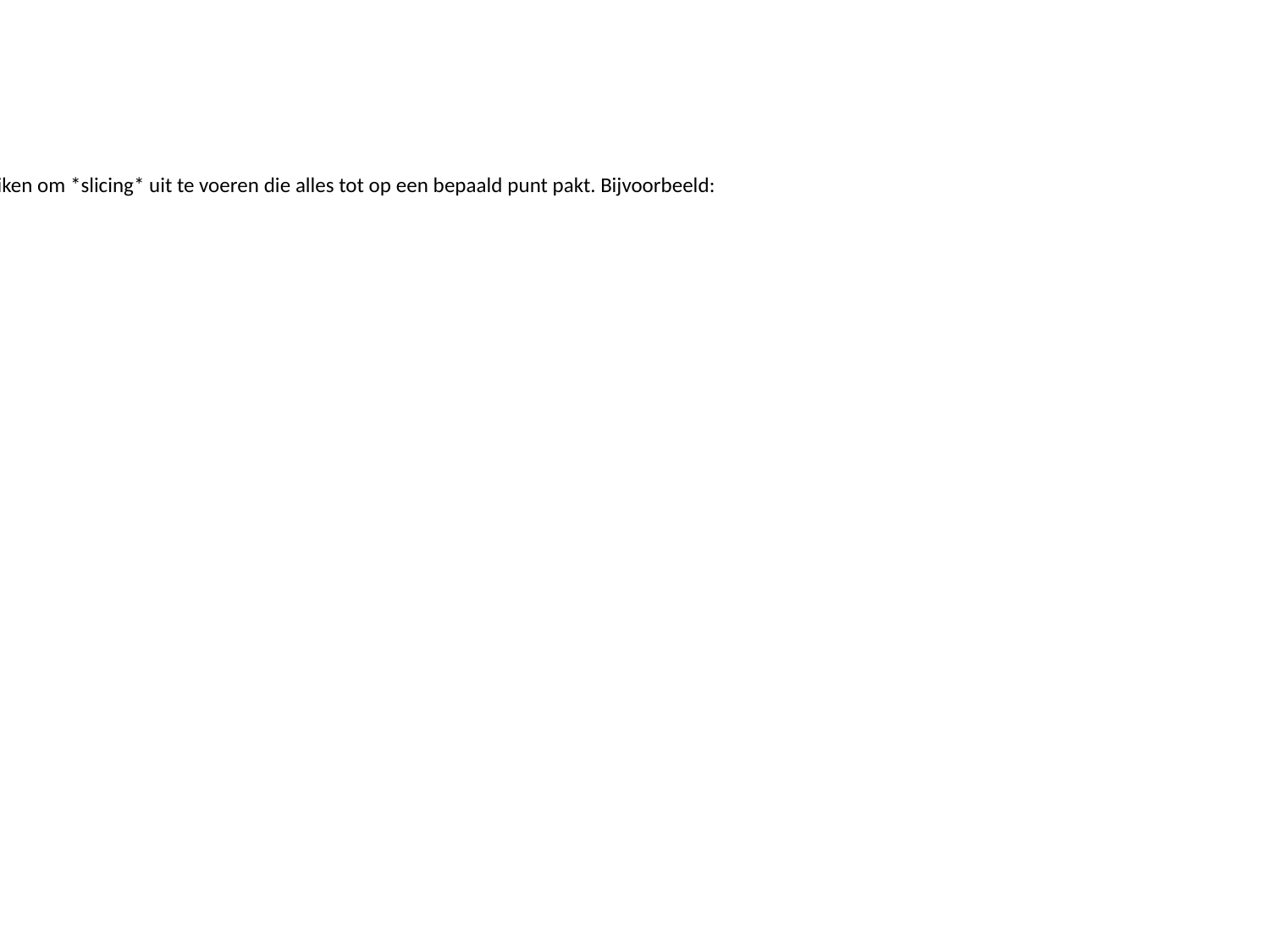

Info:
We kunnen een <code>:</code> gebruiken om *slicing* uit te voeren die alles tot op een bepaald punt pakt. Bijvoorbeeld: